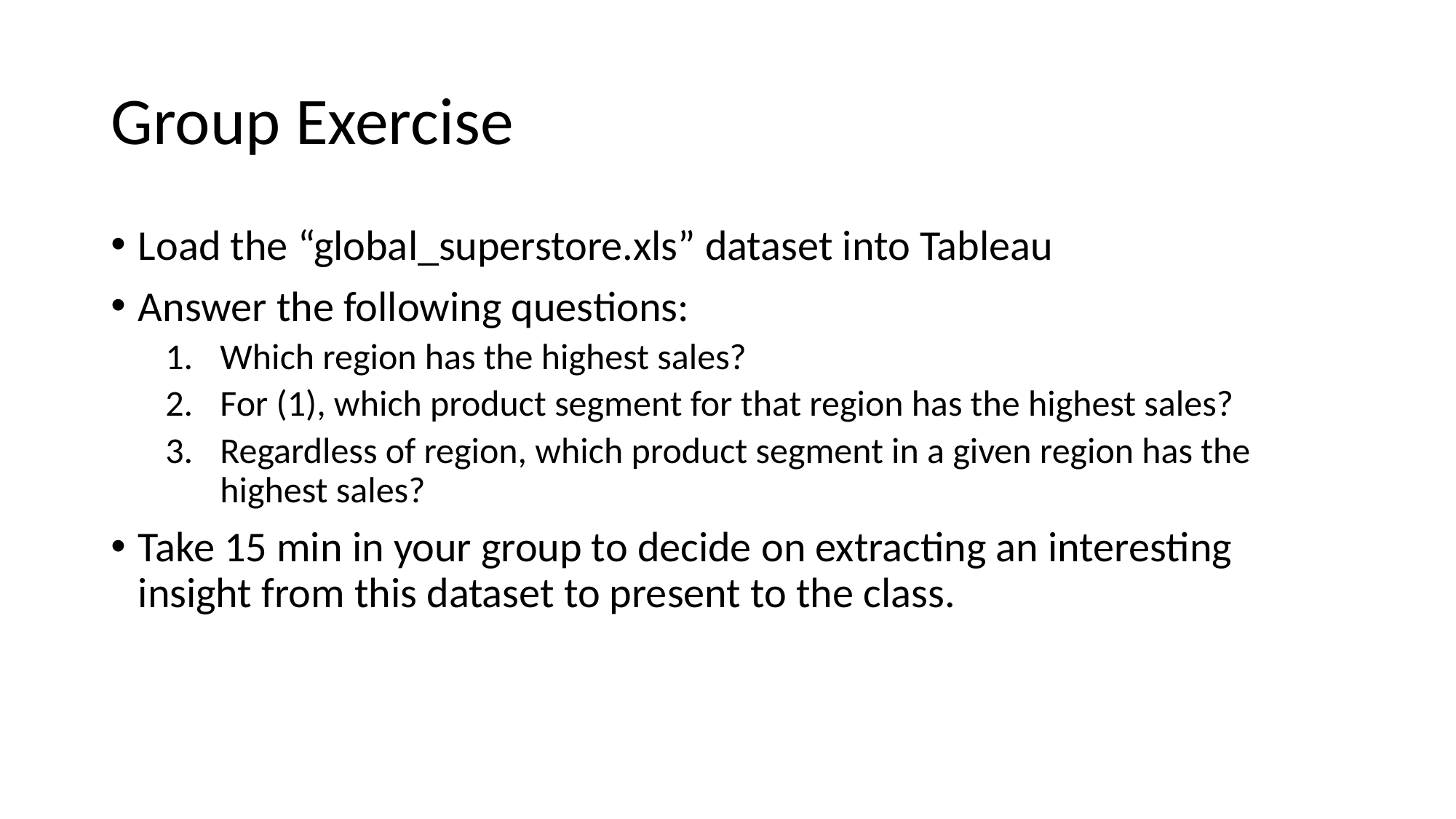

# Group Exercise
Load the “global_superstore.xls” dataset into Tableau
Answer the following questions:
Which region has the highest sales?
For (1), which product segment for that region has the highest sales?
Regardless of region, which product segment in a given region has the highest sales?
Take 15 min in your group to decide on extracting an interesting insight from this dataset to present to the class.